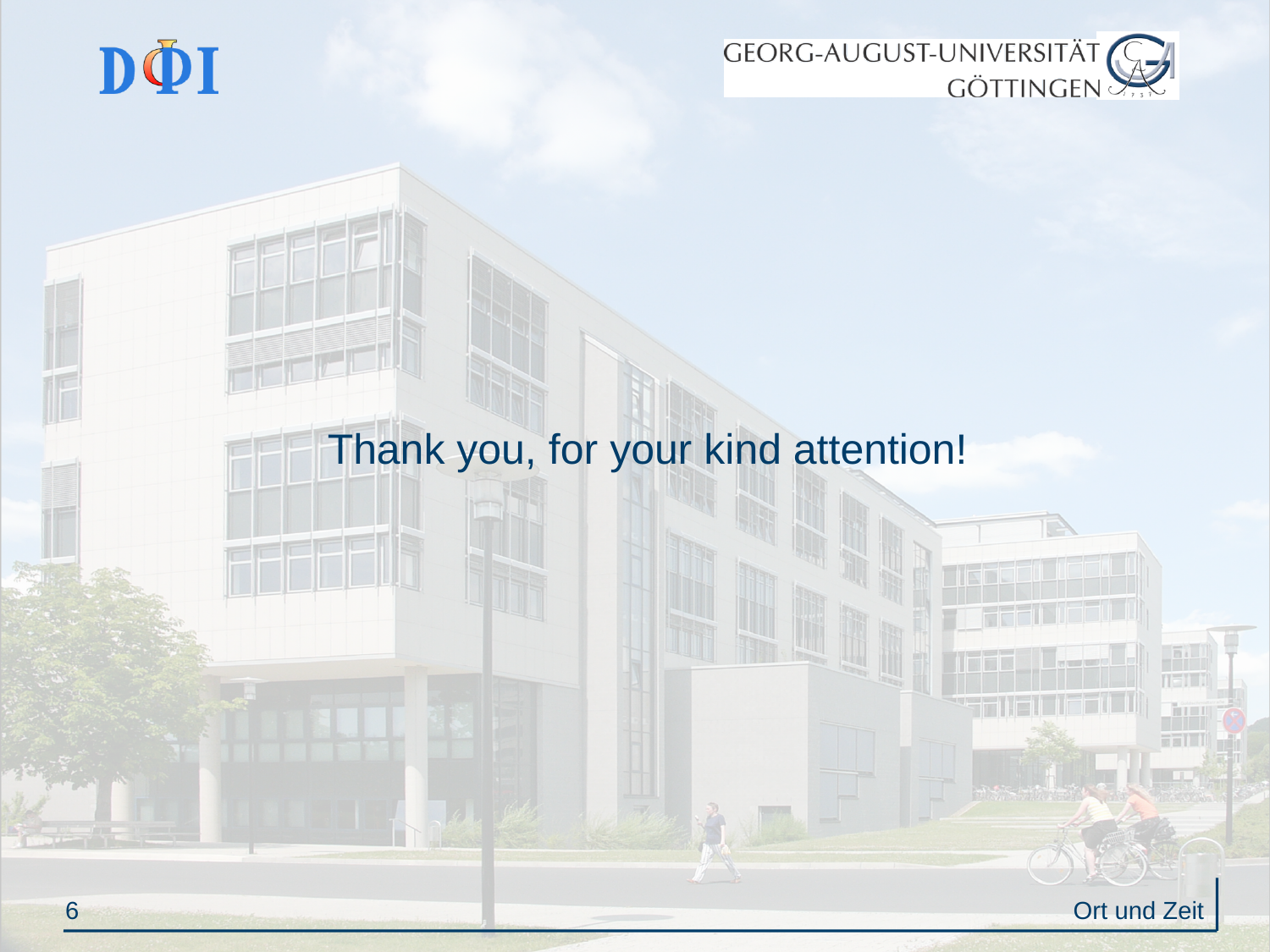

Thank you, for your kind attention!
Ort und Zeit